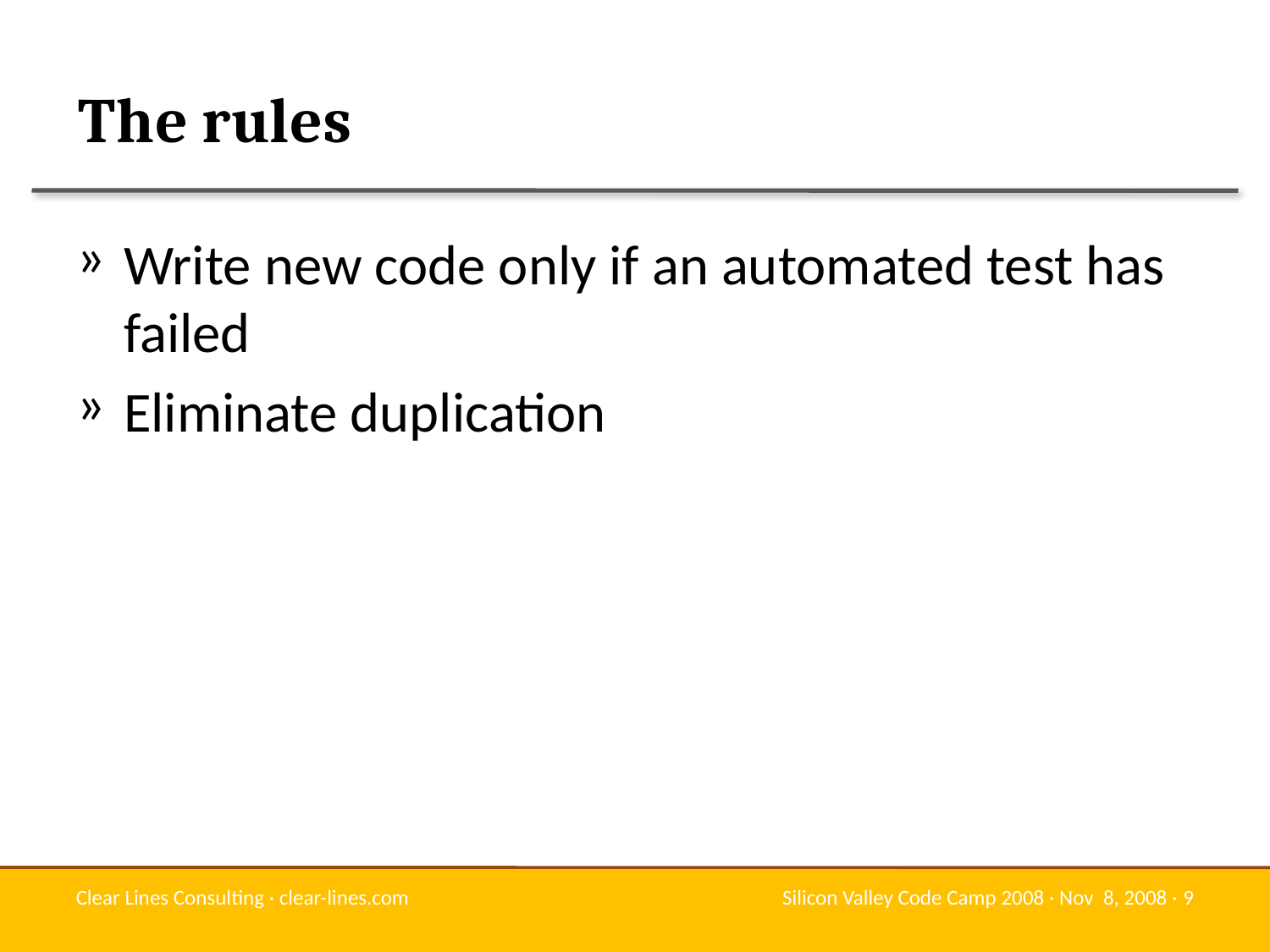

# The rules
Write new code only if an automated test has failed
Eliminate duplication